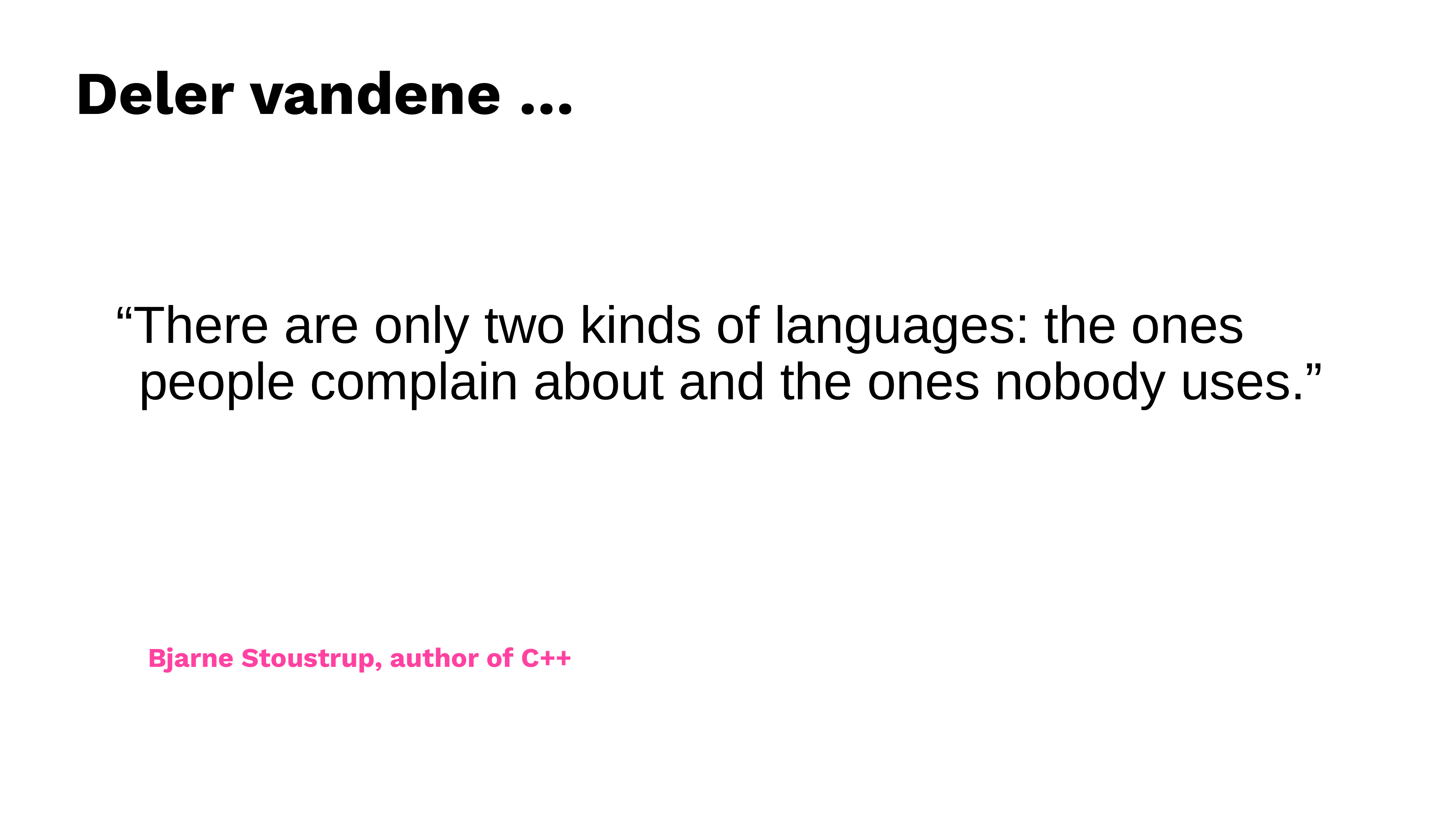

Deler vandene …
“There are only two kinds of languages: the ones people complain about and the ones nobody uses.”
Bjarne Stoustrup, author of C++